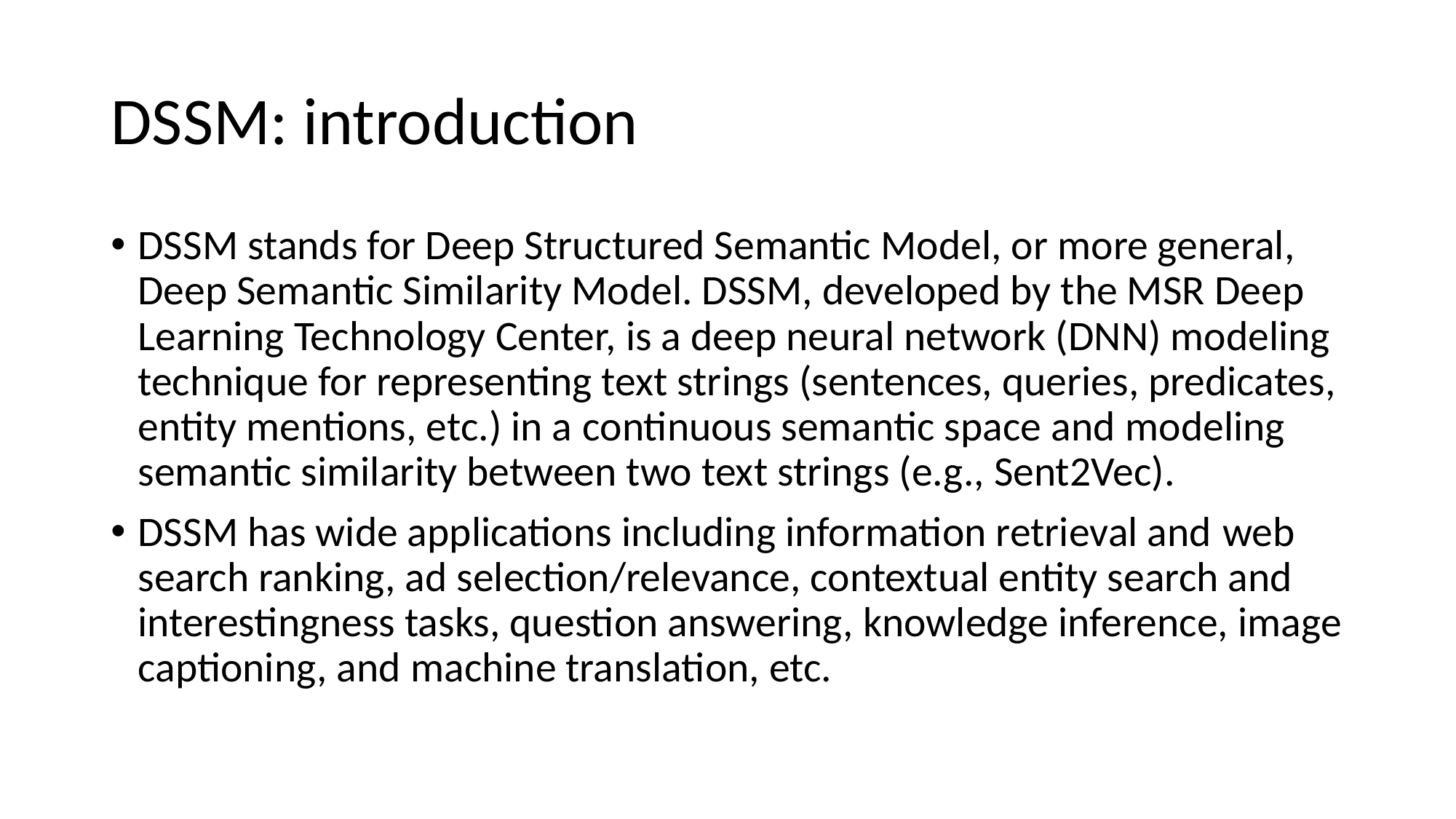

# DSSM: introduction
DSSM stands for Deep Structured Semantic Model, or more general, Deep Semantic Similarity Model. DSSM, developed by the MSR Deep Learning Technology Center, is a deep neural network (DNN) modeling technique for representing text strings (sentences, queries, predicates, entity mentions, etc.) in a continuous semantic space and modeling semantic similarity between two text strings (e.g., Sent2Vec).
DSSM has wide applications including information retrieval and web search ranking, ad selection/relevance, contextual entity search and interestingness tasks, question answering, knowledge inference, image captioning, and machine translation, etc.